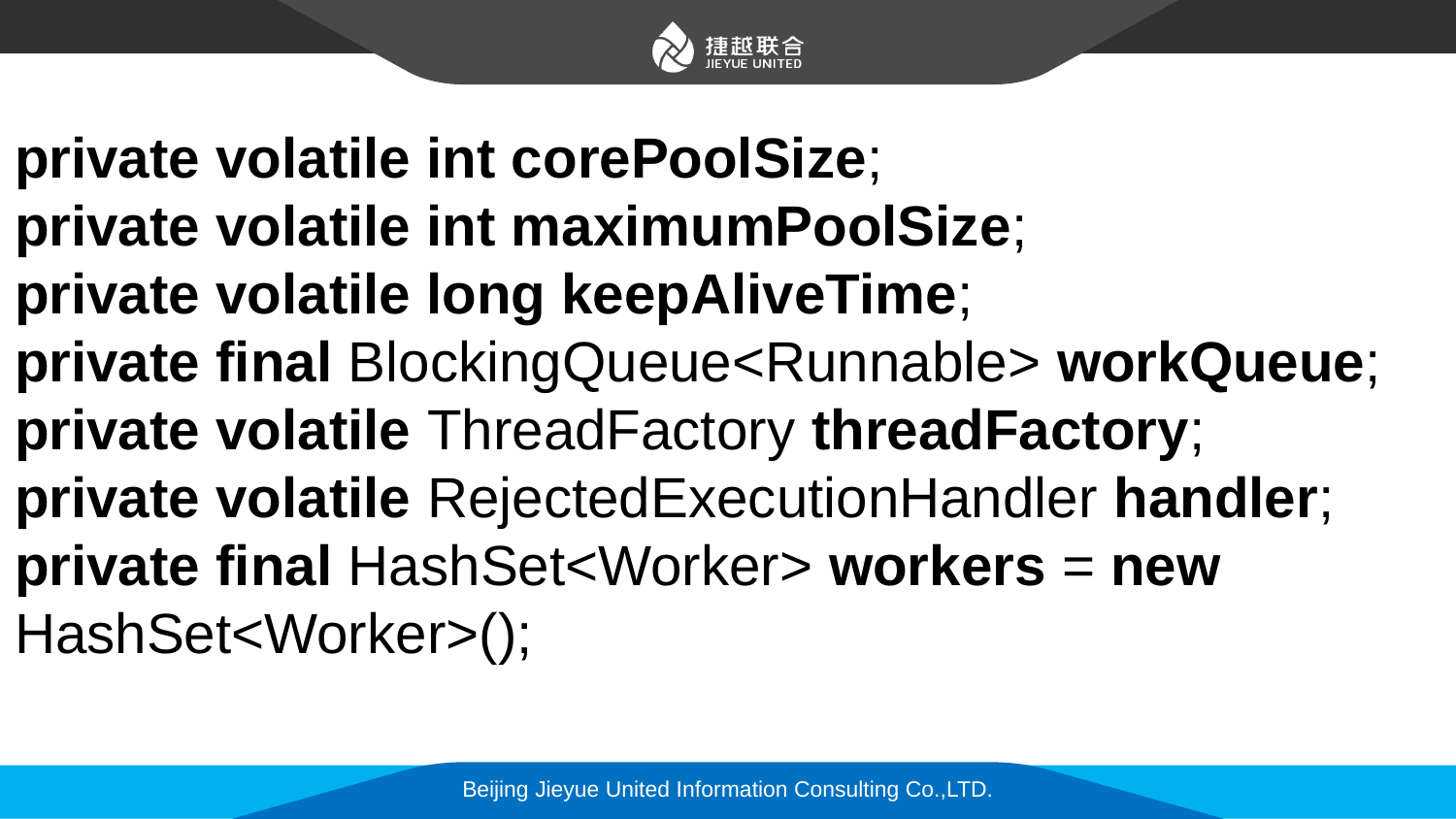

private volatile int corePoolSize;
private volatile int maximumPoolSize;
private volatile long keepAliveTime;
private final BlockingQueue<Runnable> workQueue;
private volatile ThreadFactory threadFactory;
private volatile RejectedExecutionHandler handler;
private final HashSet<Worker> workers = new HashSet<Worker>();